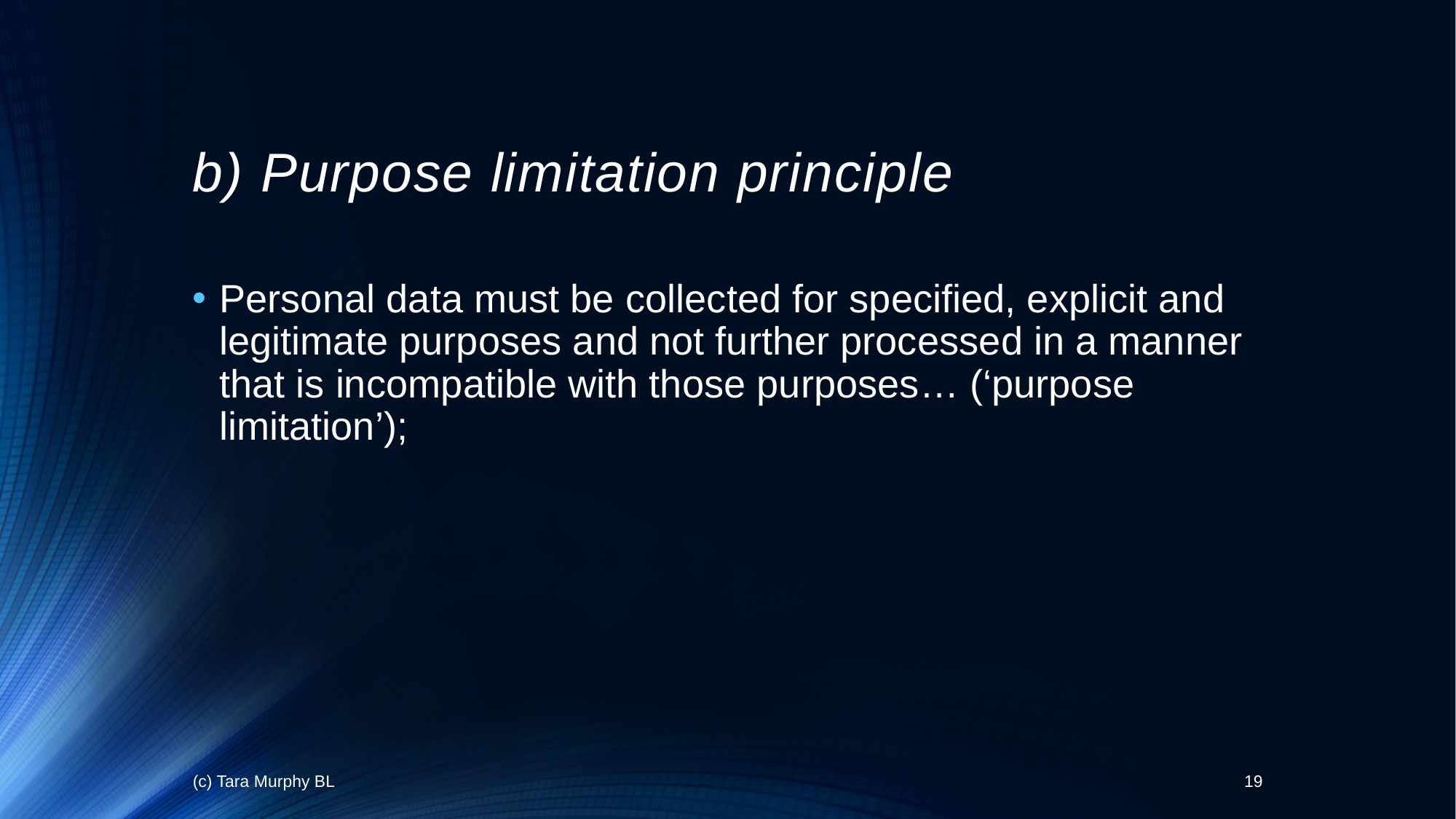

# b) Purpose limitation principle

Personal data must be collected for specified, explicit and legitimate purposes and not further processed in a manner that is incompatible with those purposes… (‘purpose limitation’);
(c) Tara Murphy BL
19